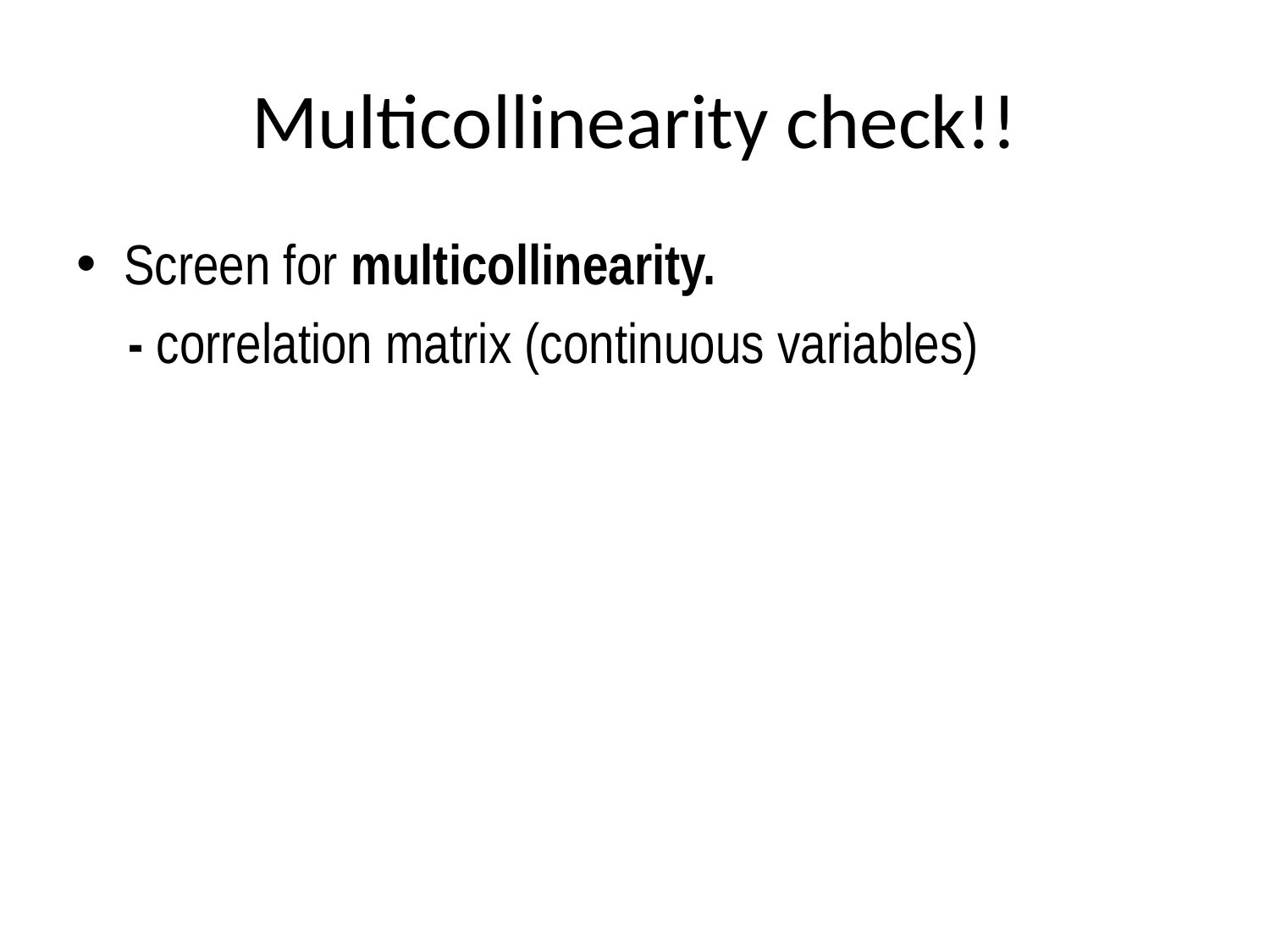

# Multicollinearity check!!
Screen for multicollinearity.
    - correlation matrix (continuous variables)